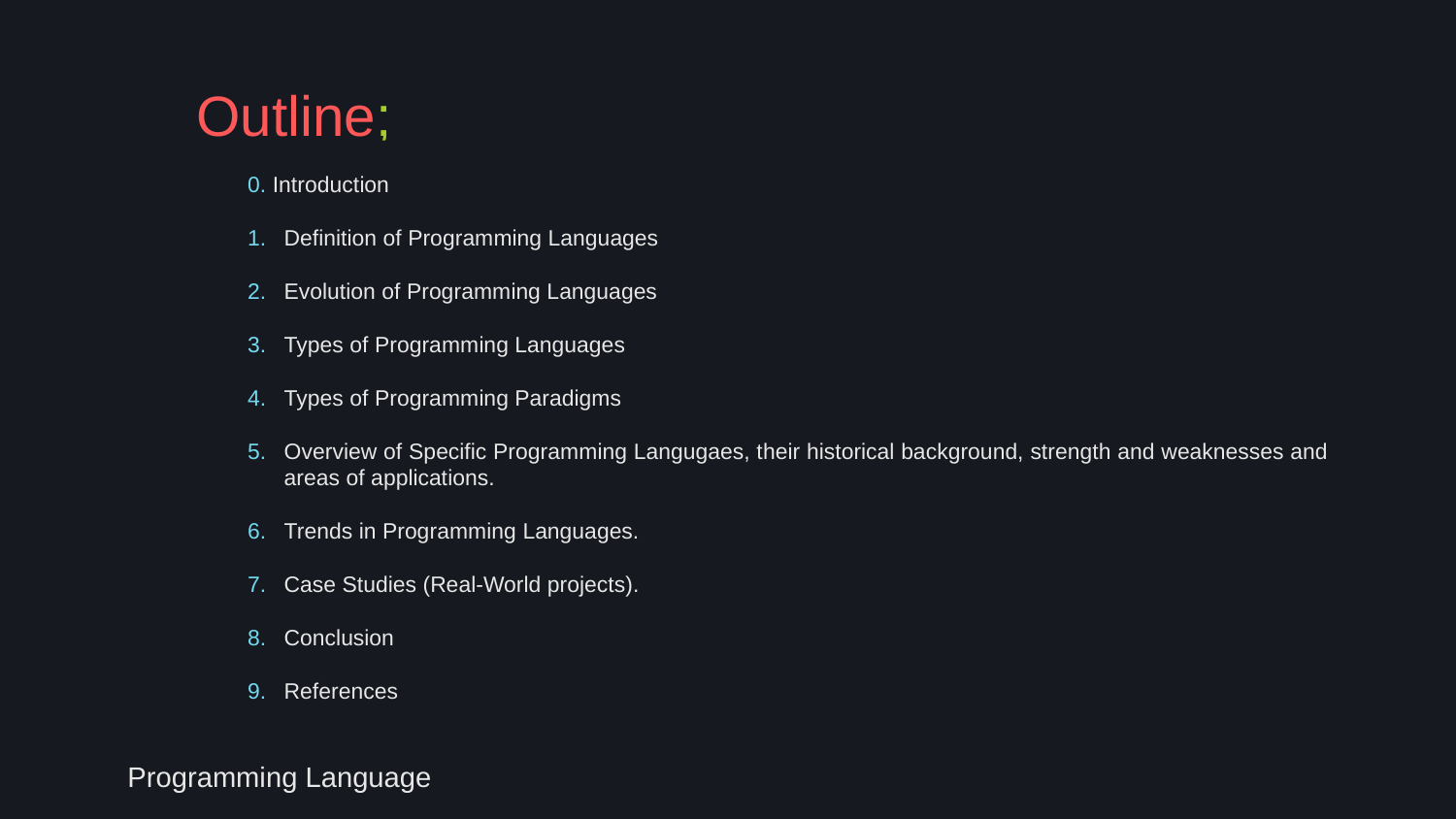

# Outline;
0. Introduction

Definition of Programming Languages

Evolution of Programming Languages

Types of Programming Languages

Types of Programming Paradigms

Overview of Specific Programming Langugaes, their historical background, strength and weaknesses and areas of applications.

Trends in Programming Languages.

Case Studies (Real-World projects).

Conclusion

References
Programming Language